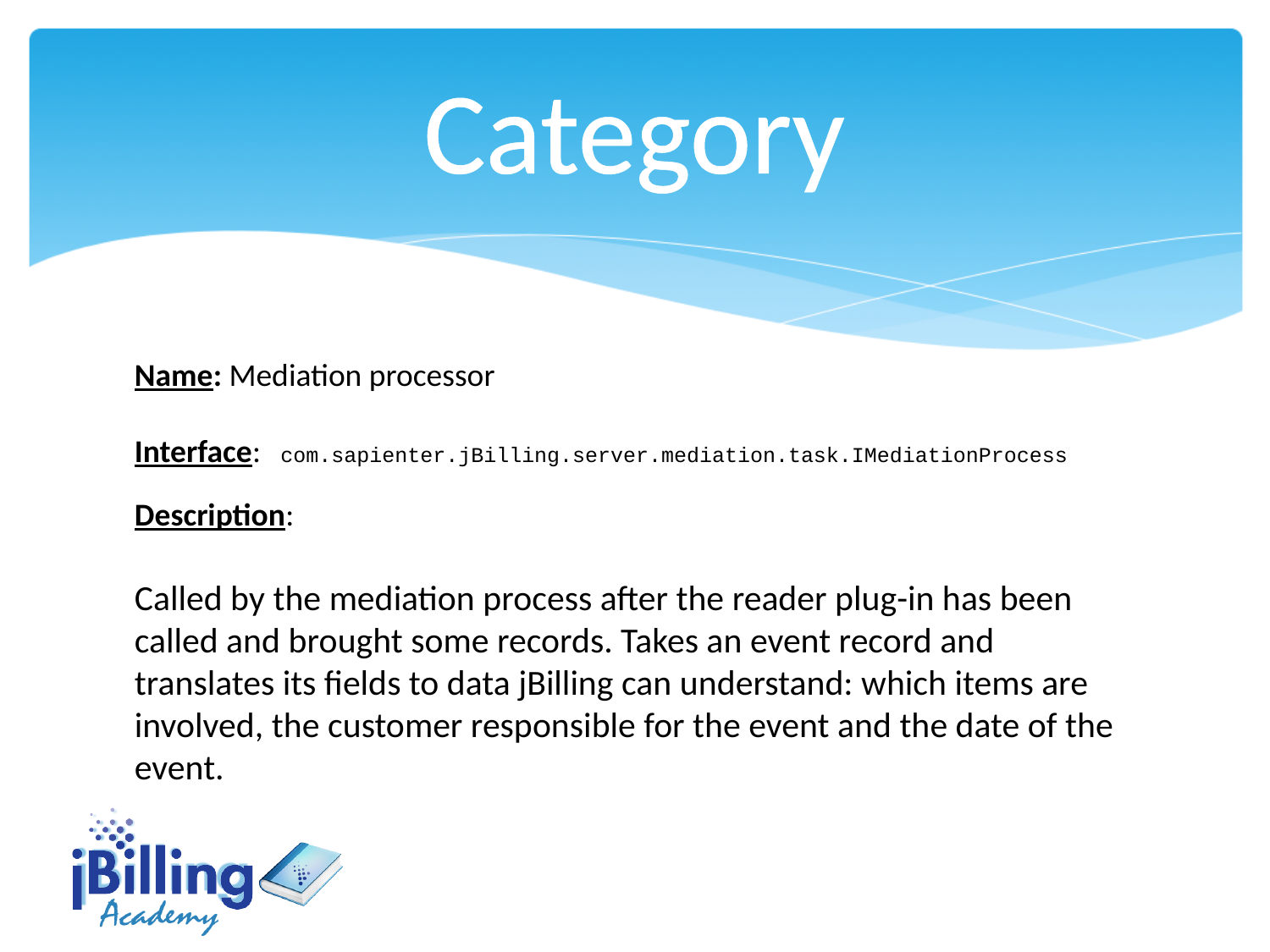

Category
Name: Mediation processor
Interface:  com.sapienter.jBilling.server.mediation.task.IMediationProcess

Description:

Called by the mediation process after the reader plug-in has been called and brought some records. Takes an event record and translates its fields to data jBilling can understand: which items are involved, the customer responsible for the event and the date of the event.